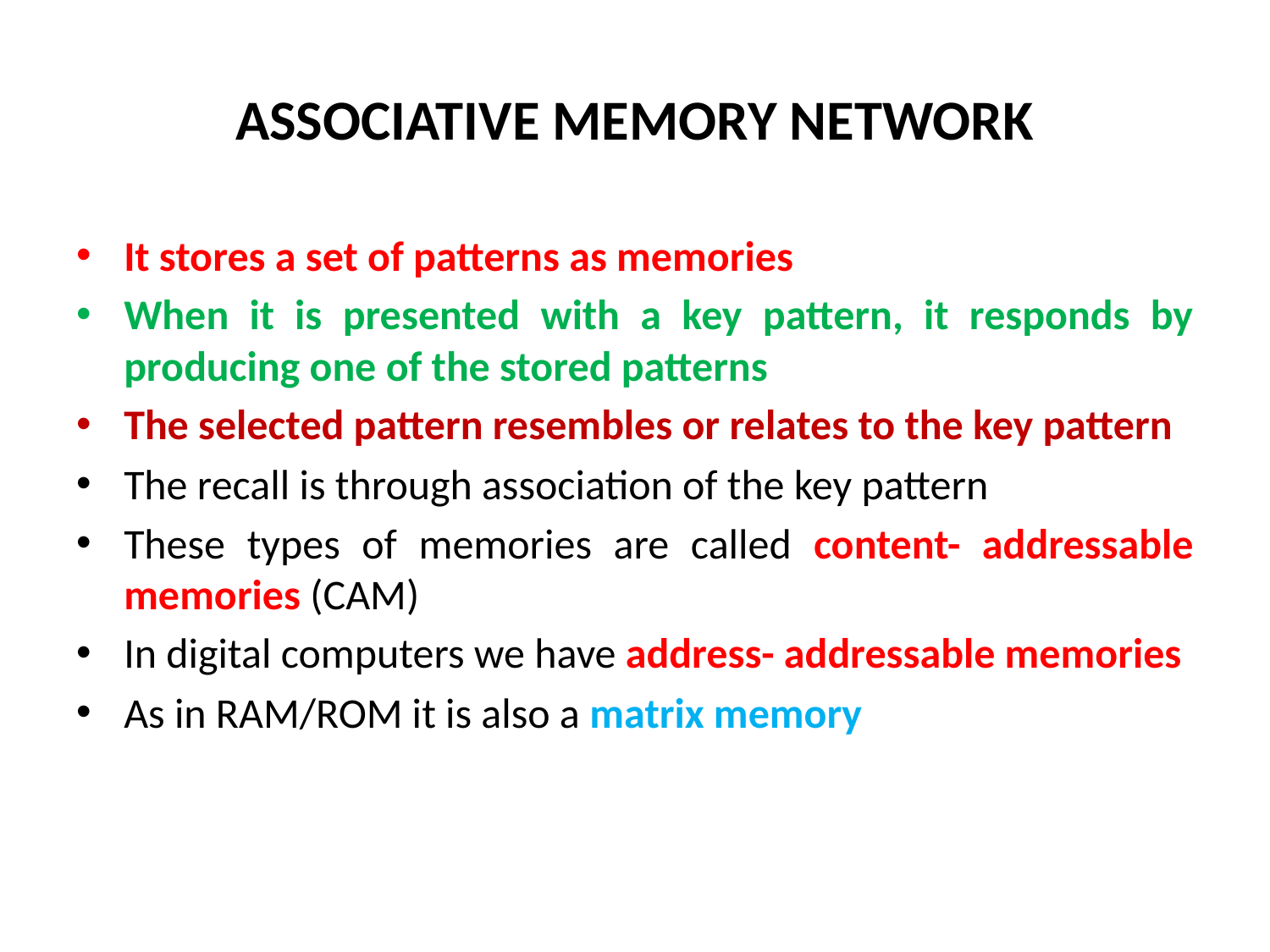

# ASSOCIATIVE MEMORY NETWORK
It stores a set of patterns as memories
When it is presented with a key pattern, it responds by producing one of the stored patterns
The selected pattern resembles or relates to the key pattern
The recall is through association of the key pattern
These types of memories are called content- addressable memories (CAM)
In digital computers we have address- addressable memories
As in RAM/ROM it is also a matrix memory